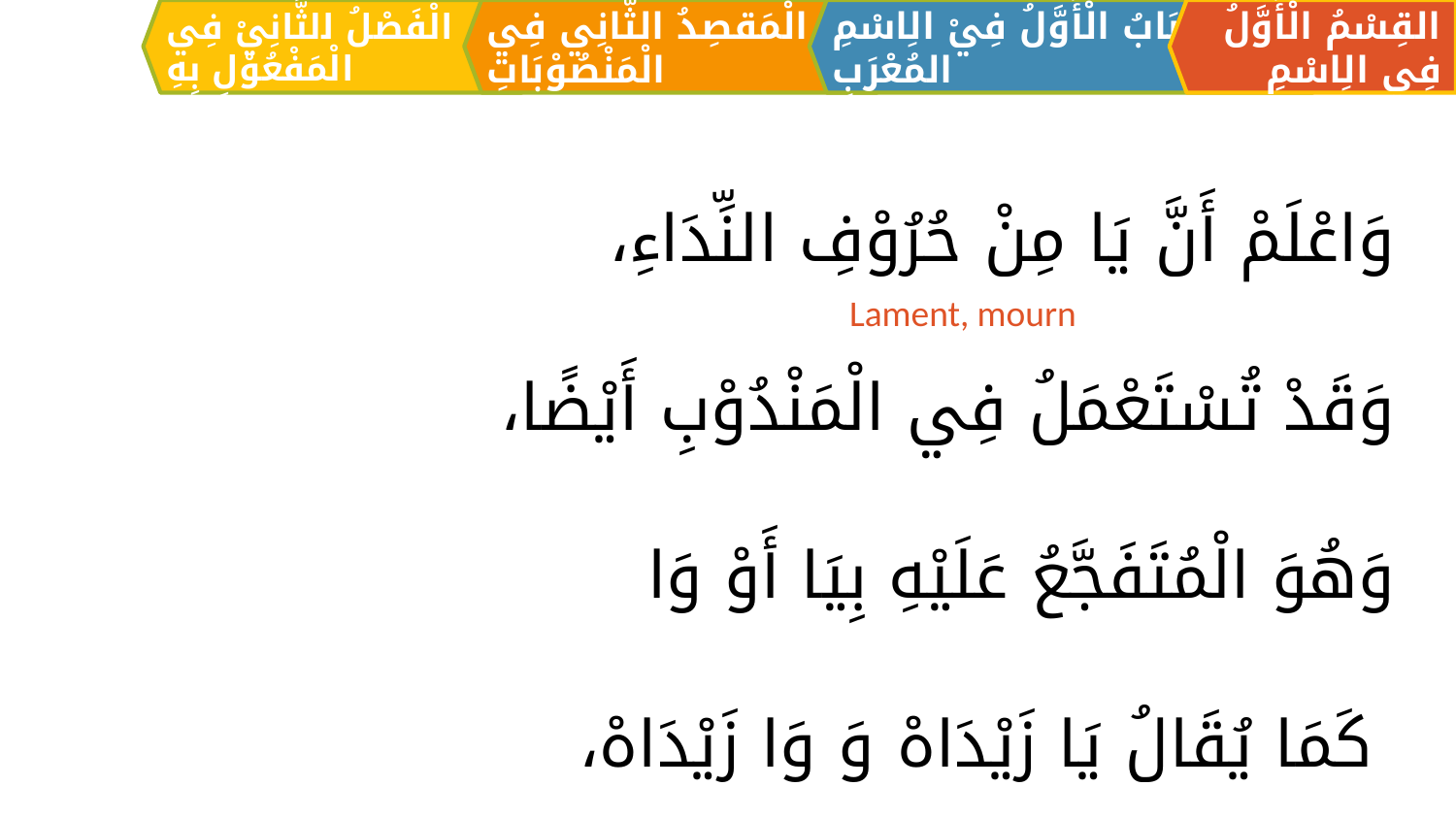

الْمَقصِدُ الثَّانِي فِي الْمَنْصُوْبَاتِ
القِسْمُ الْأَوَّلُ فِي الِاسْمِ
اَلبَابُ الْأَوَّلُ فِيْ الِاسْمِ المُعْرَبِ
الْفَصْلُ الثَّانِيْ فِي الْمَفْعُوْلِ بِهِ
وَاعْلَمْ أَنَّ یَا مِنْ حُرُوْفِ النِّدَاءِ،
وَقَدْ تُسْتَعْمَلُ فِي الْمَنْدُوْبِ أَيْضًا،
وَهُوَ الْمُتَفَجَّعُ عَلَيْهِ بِیَا أَوْ وَا
 كَمَا يُقَالُ يَا زَيْدَاهْ وَ وَا زَیْدَاهْ،
Lament, mourn